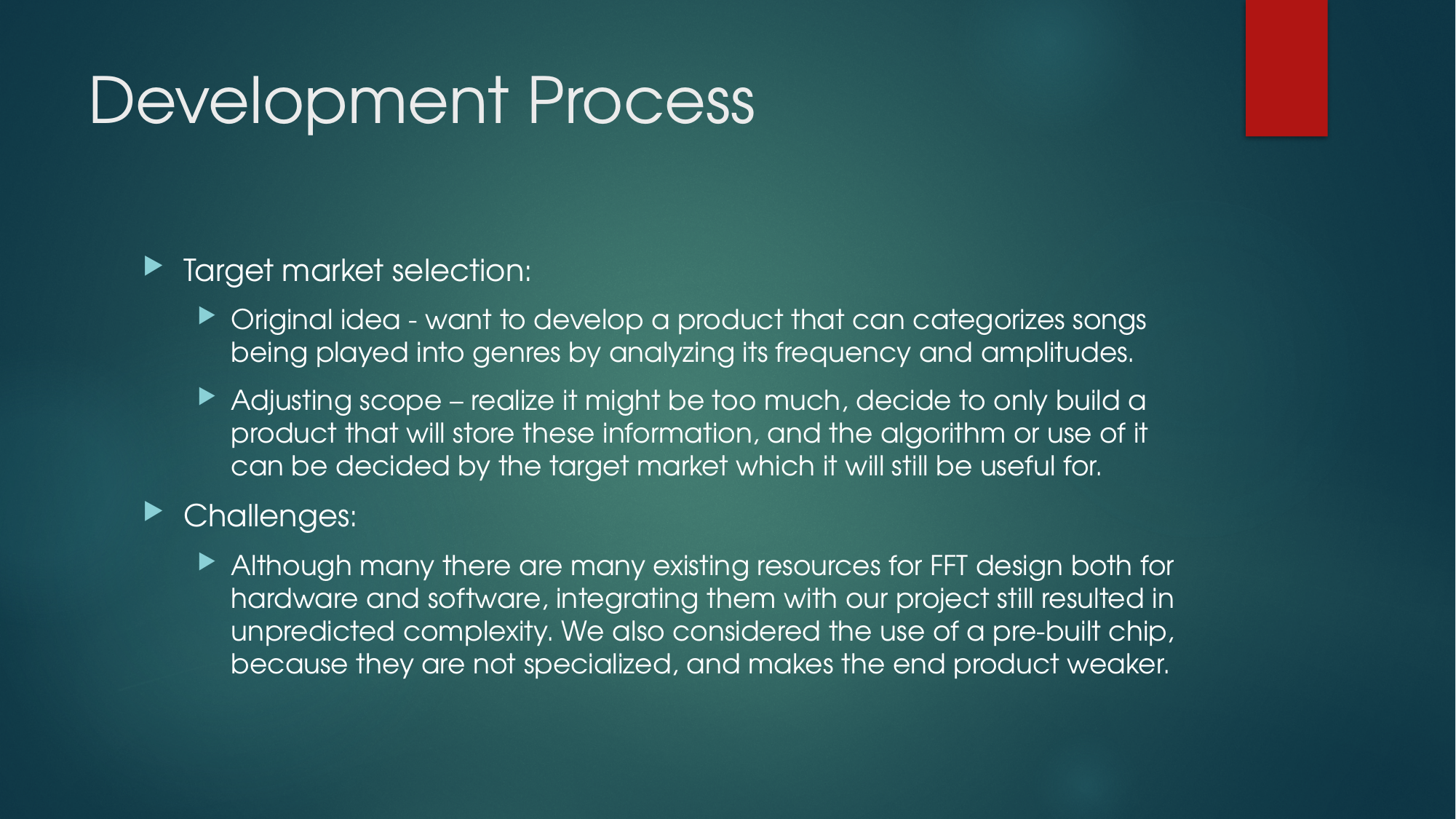

# Development Process
Target market selection:
Original idea - want to develop a product that can categorizes songs being played into genres by analyzing its frequency and amplitudes.
Adjusting scope – realize it might be too much, decide to only build a product that will store these information, and the algorithm or use of it can be decided by the target market which it will still be useful for.
Challenges:
Although many there are many existing resources for FFT design both for hardware and software, integrating them with our project still resulted in unpredicted complexity. We also considered the use of a pre-built chip, because they are not specialized, and makes the end product weaker.